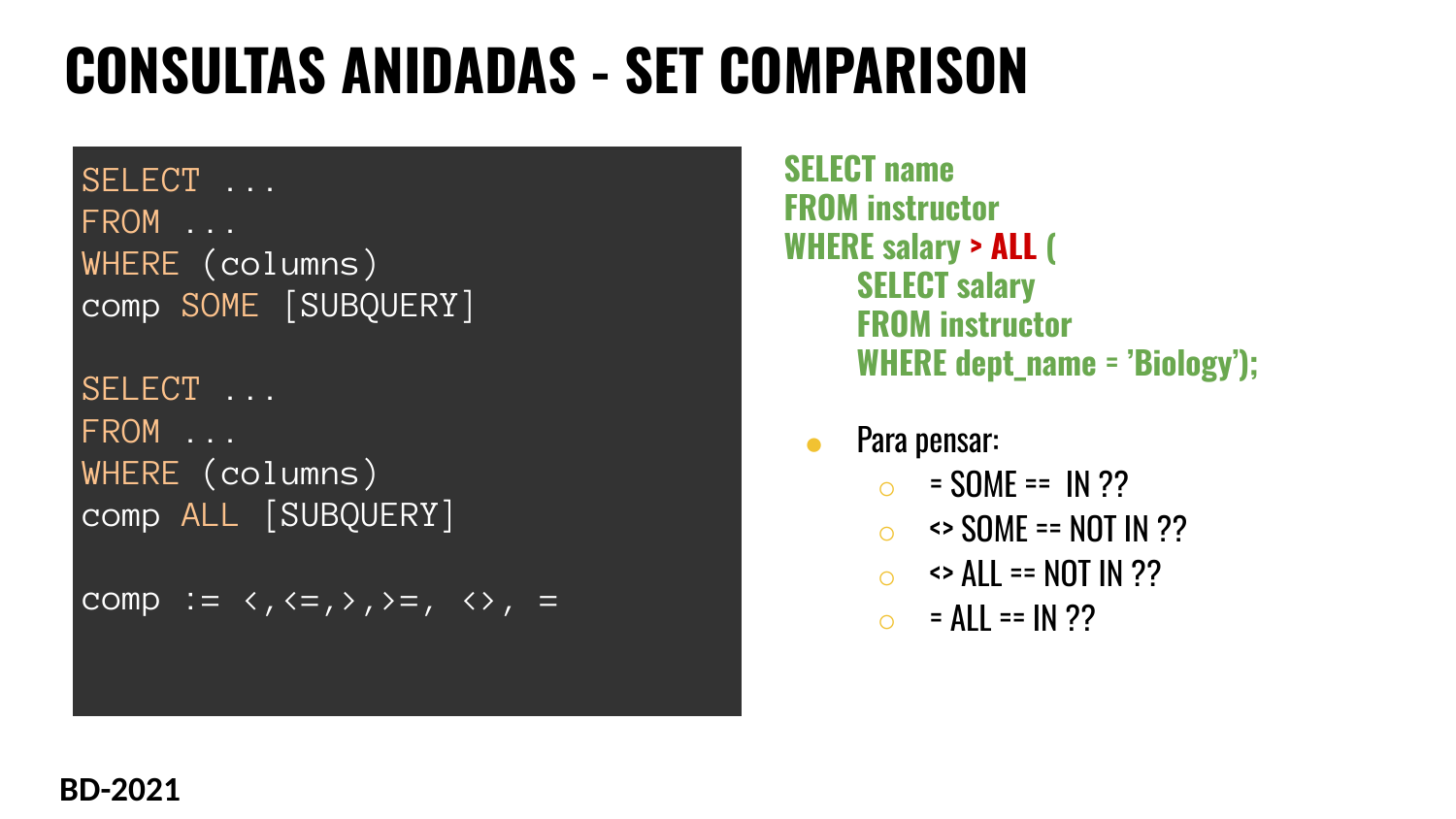

# CONSULTAS ANIDADAS - SET COMPARISON
SELECT name
FROM instructor
WHERE salary > ALL (
SELECT salary
FROM instructor
WHERE dept_name = ’Biology’);

Para pensar:
= SOME ==  IN ??
<> SOME == NOT IN ??
<> ALL == NOT IN ??
= ALL == IN ??
| SELECT ... FROM ... WHERE (columns) comp SOME [SUBQUERY] SELECT ... FROM ... WHERE (columns) comp ALL [SUBQUERY] comp := <,<=,>,>=, <>, = |
| --- |
BD-2021